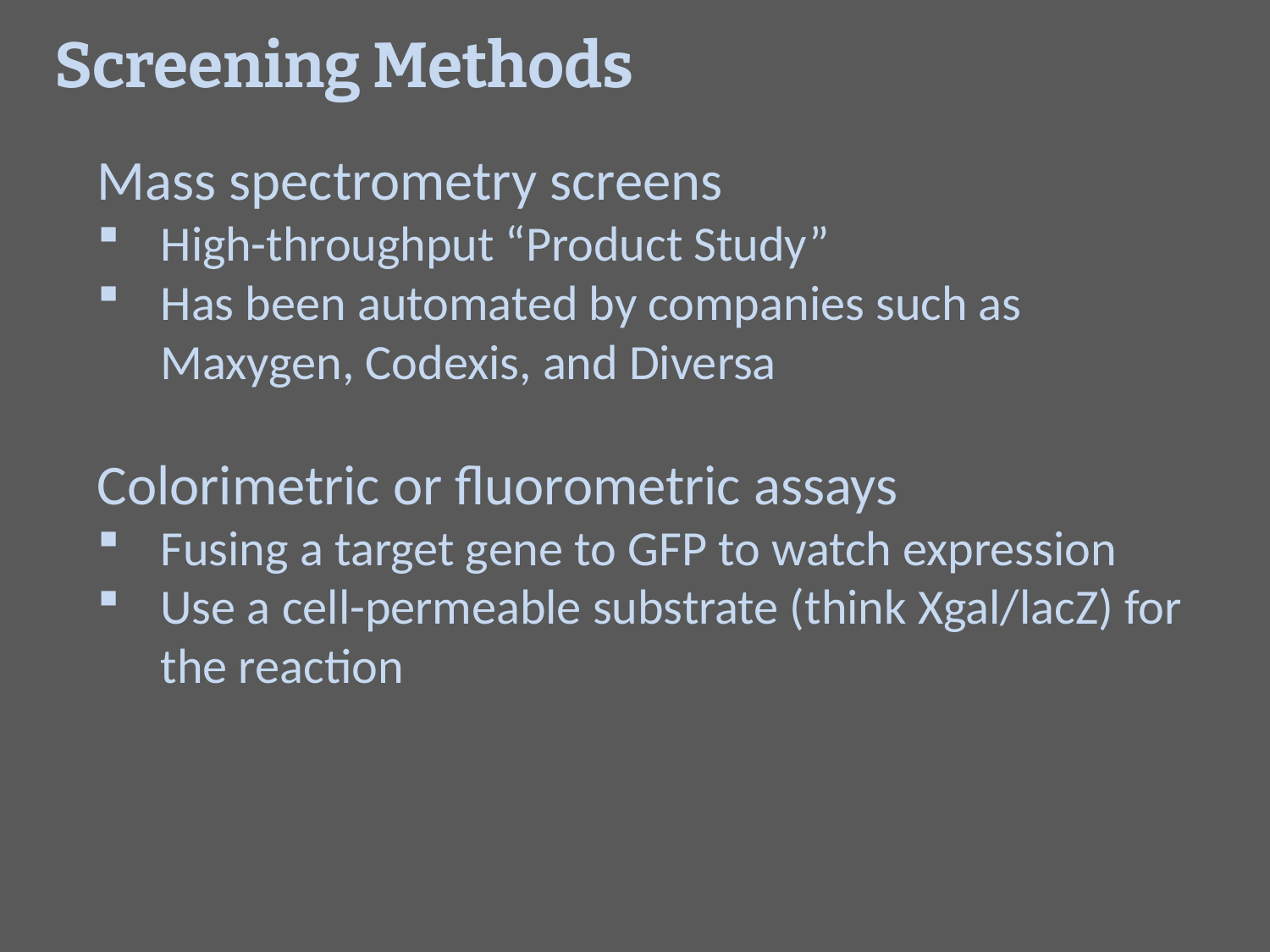

Screening Methods
Mass spectrometry screens
High-throughput “Product Study”
Has been automated by companies such as Maxygen, Codexis, and Diversa

Colorimetric or fluorometric assays
Fusing a target gene to GFP to watch expression
Use a cell-permeable substrate (think Xgal/lacZ) for the reaction